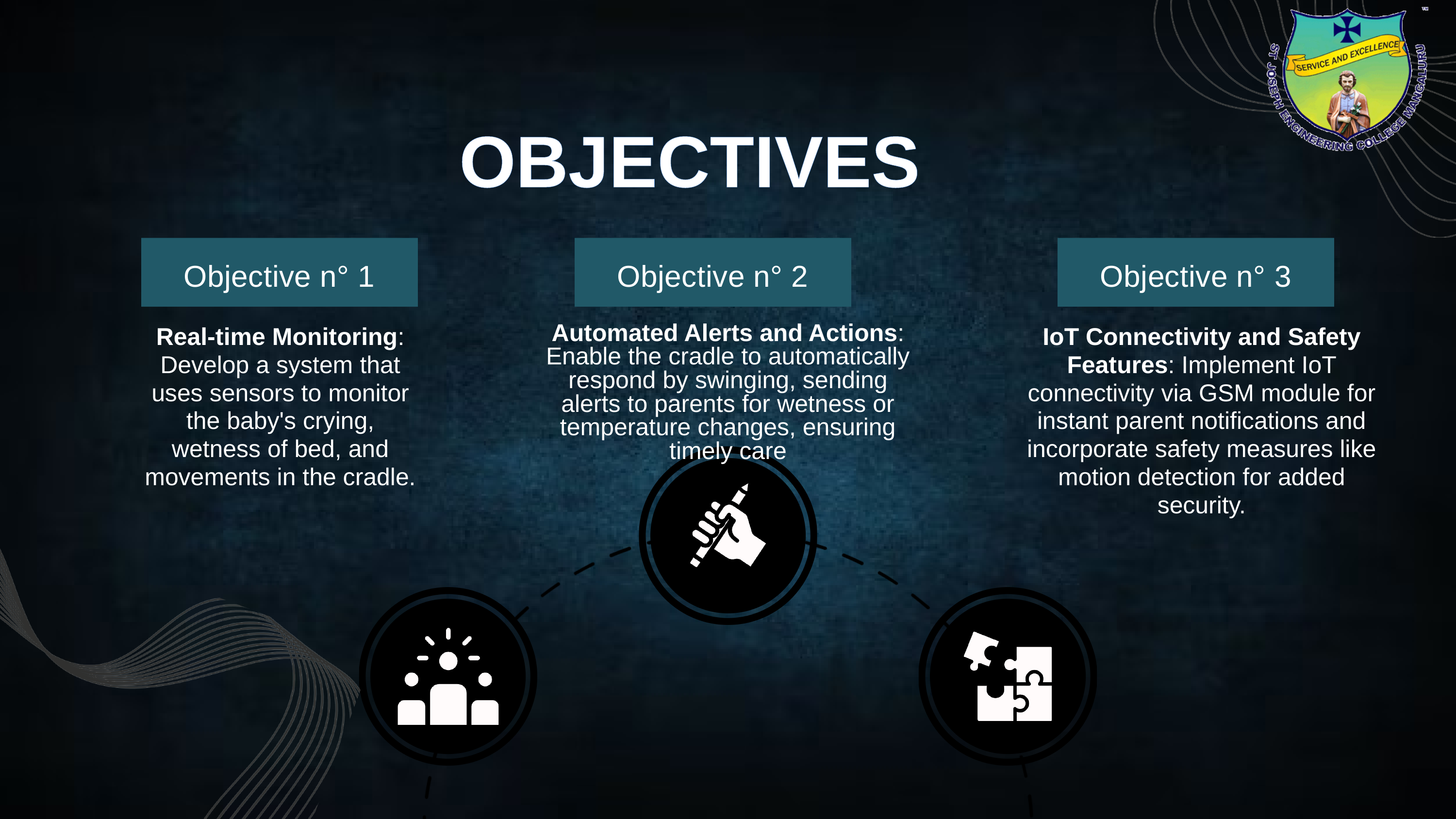

OBJECTIVES

Objective n° 1

Objective n° 2

Objective n° 3
Real-time Monitoring: Develop a system that uses sensors to monitor the baby's crying, wetness of bed, and movements in the cradle.
IoT Connectivity and Safety Features: Implement IoT connectivity via GSM module for instant parent notifications and incorporate safety measures like motion detection for added security.
Automated Alerts and Actions: Enable the cradle to automatically respond by swinging, sending alerts to parents for wetness or temperature changes, ensuring timely care